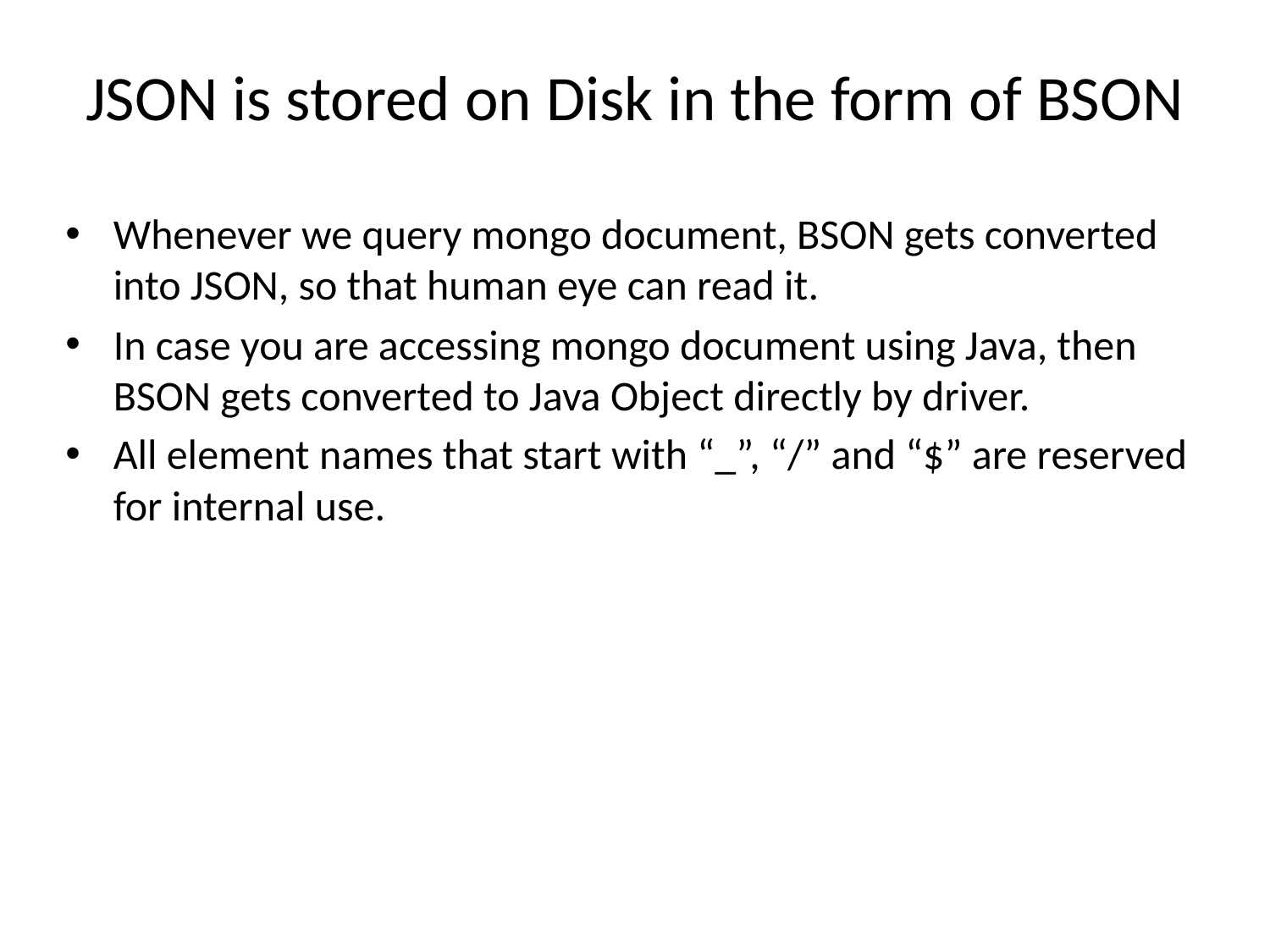

# JSON is stored on Disk in the form of BSON
Whenever we query mongo document, BSON gets converted into JSON, so that human eye can read it.
In case you are accessing mongo document using Java, then BSON gets converted to Java Object directly by driver.
All element names that start with “_”, “/” and “$” are reserved for internal use.